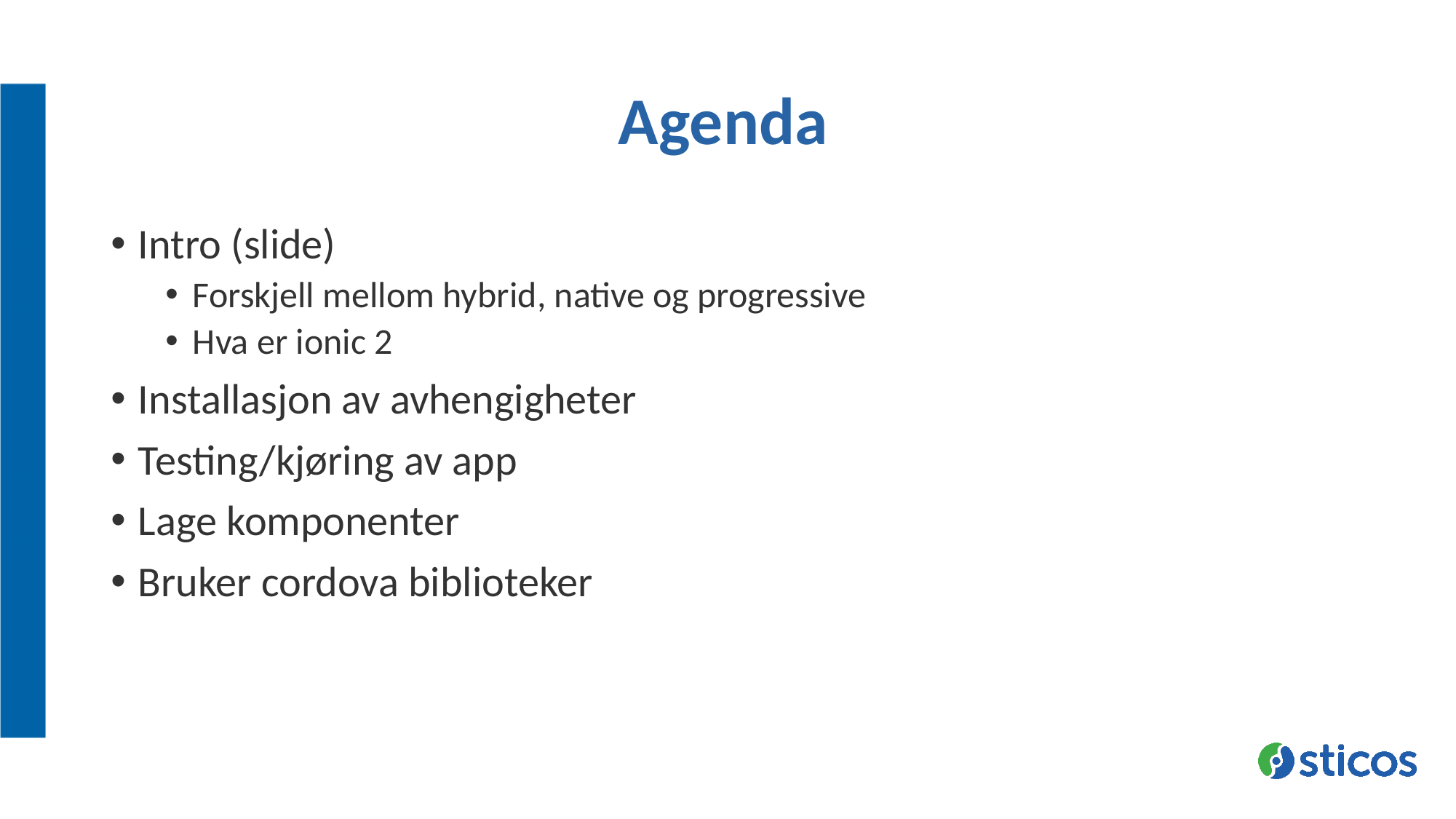

# Agenda
Intro (slide)
Forskjell mellom hybrid, native og progressive
Hva er ionic 2
Installasjon av avhengigheter
Testing/kjøring av app
Lage komponenter
Bruker cordova biblioteker